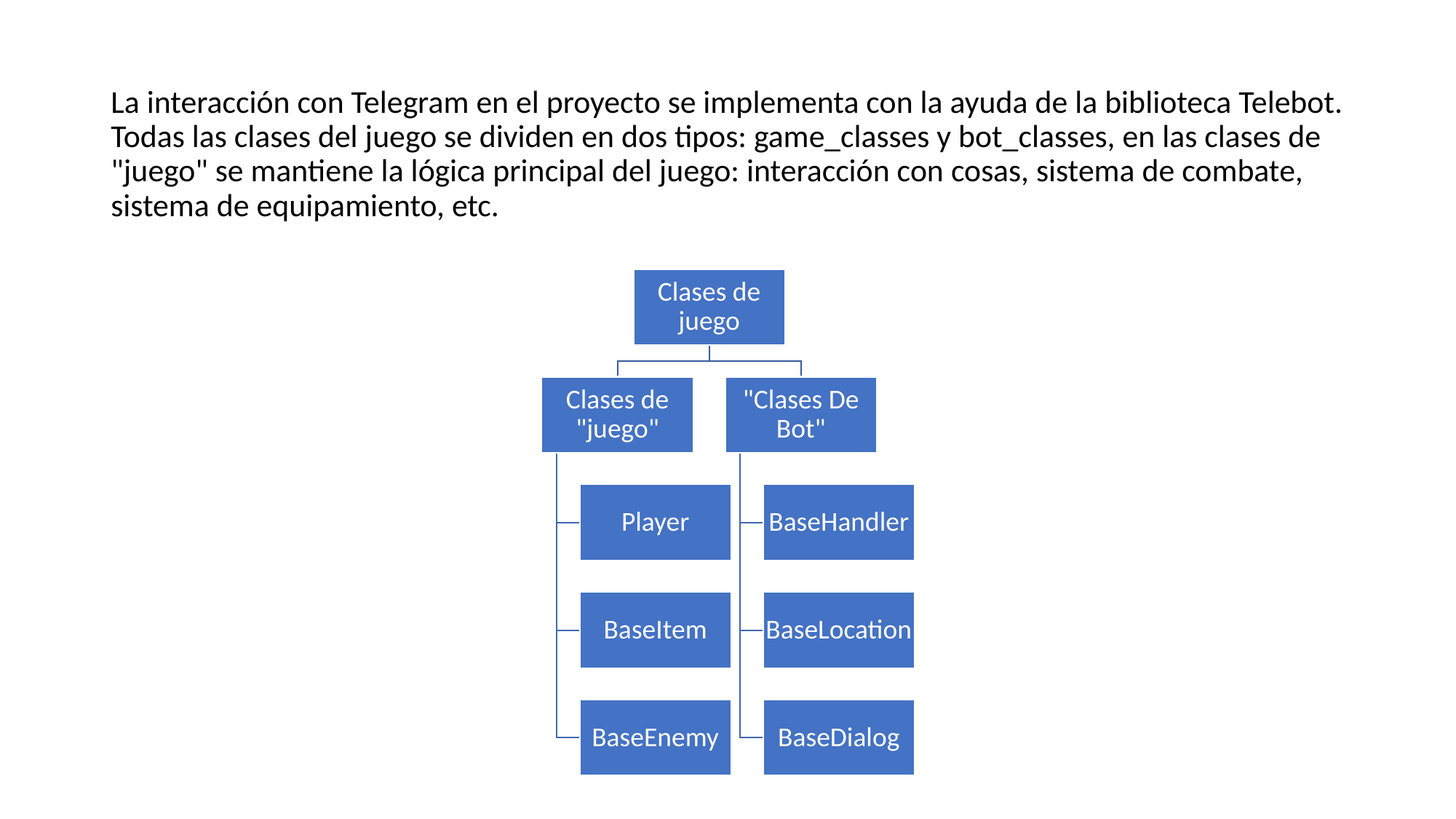

# La interacción con Telegram en el proyecto se implementa con la ayuda de la biblioteca Telebot. Todas las clases del juego se dividen en dos tipos: game_classes y bot_classes, en las clases de "juego" se mantiene la lógica principal del juego: interacción con cosas, sistema de combate, sistema de equipamiento, etc.
Clases de juego
Clases de "juego"
Player
BaseItem
BaseEnemy
"Clases De Bot"
BaseHandler
BaseLocation
BaseDialog